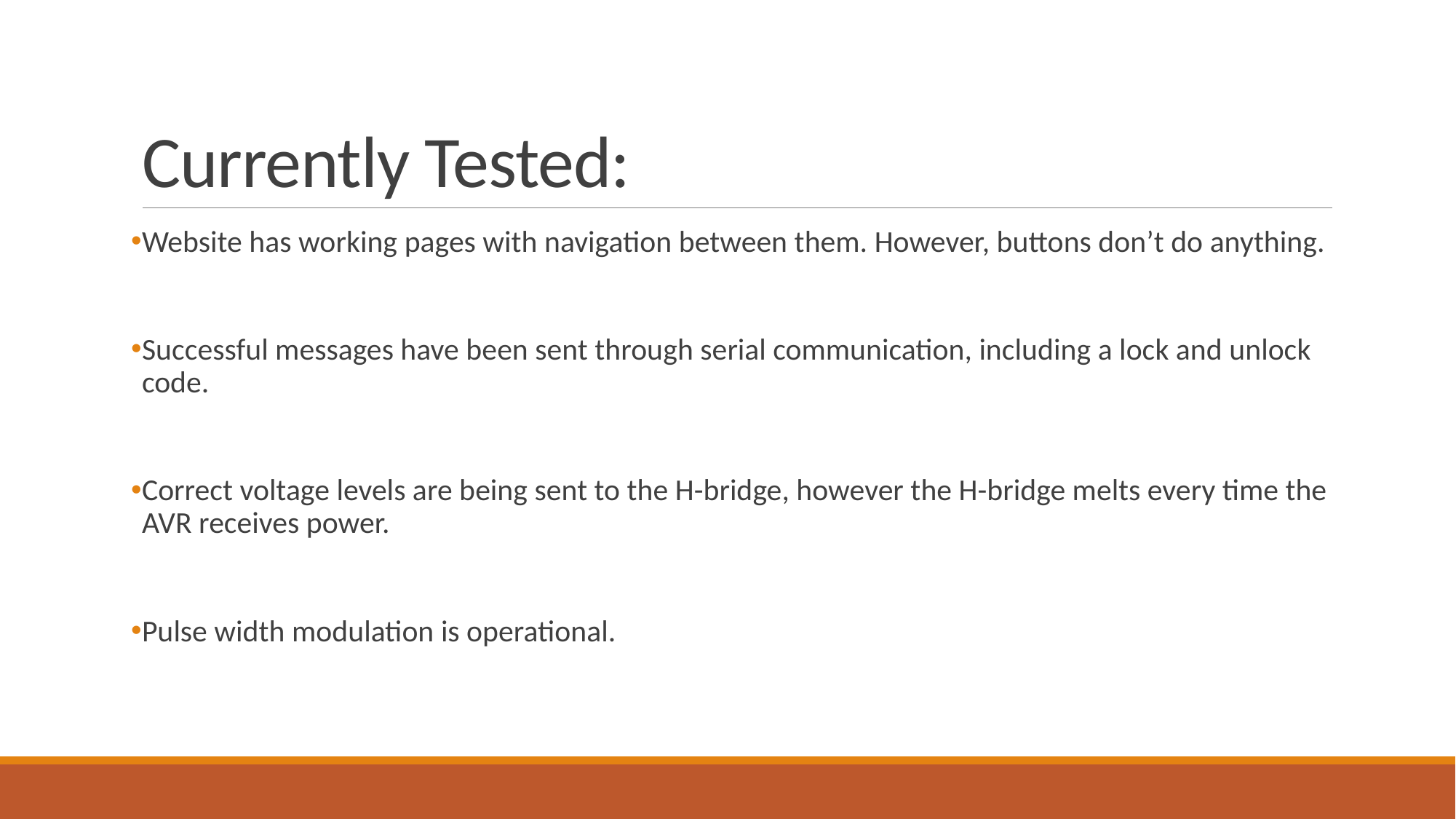

# Currently Tested:
Website has working pages with navigation between them. However, buttons don’t do anything.

Successful messages have been sent through serial communication, including a lock and unlock code.

Correct voltage levels are being sent to the H-bridge, however the H-bridge melts every time the AVR receives power.

Pulse width modulation is operational.